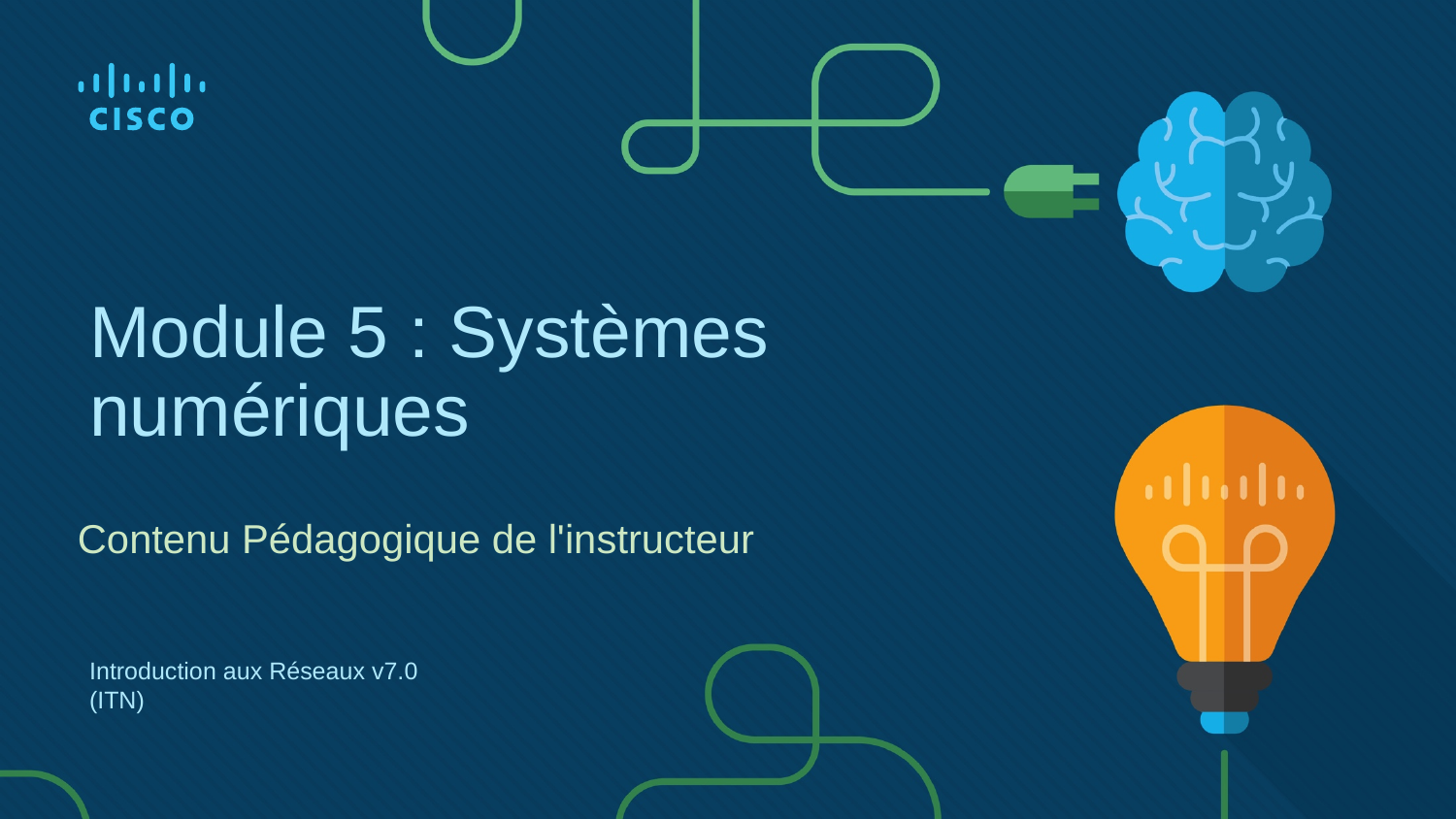

# Module 5 : Systèmes numériques
Contenu Pédagogique de l'instructeur
Introduction aux Réseaux v7.0 (ITN)